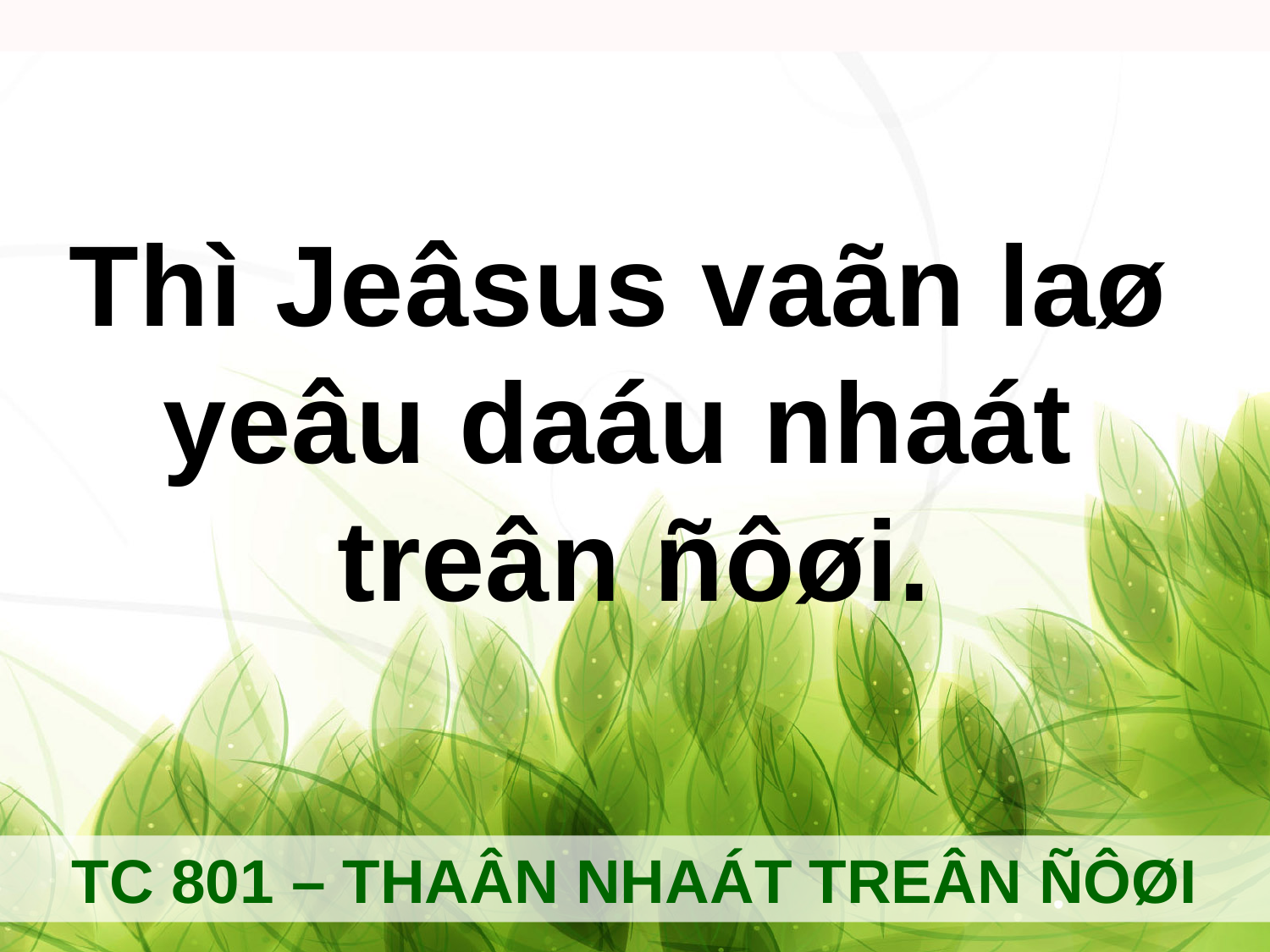

Thì Jeâsus vaãn laø
yeâu daáu nhaát
treân ñôøi.
TC 801 – THAÂN NHAÁT TREÂN ÑÔØI